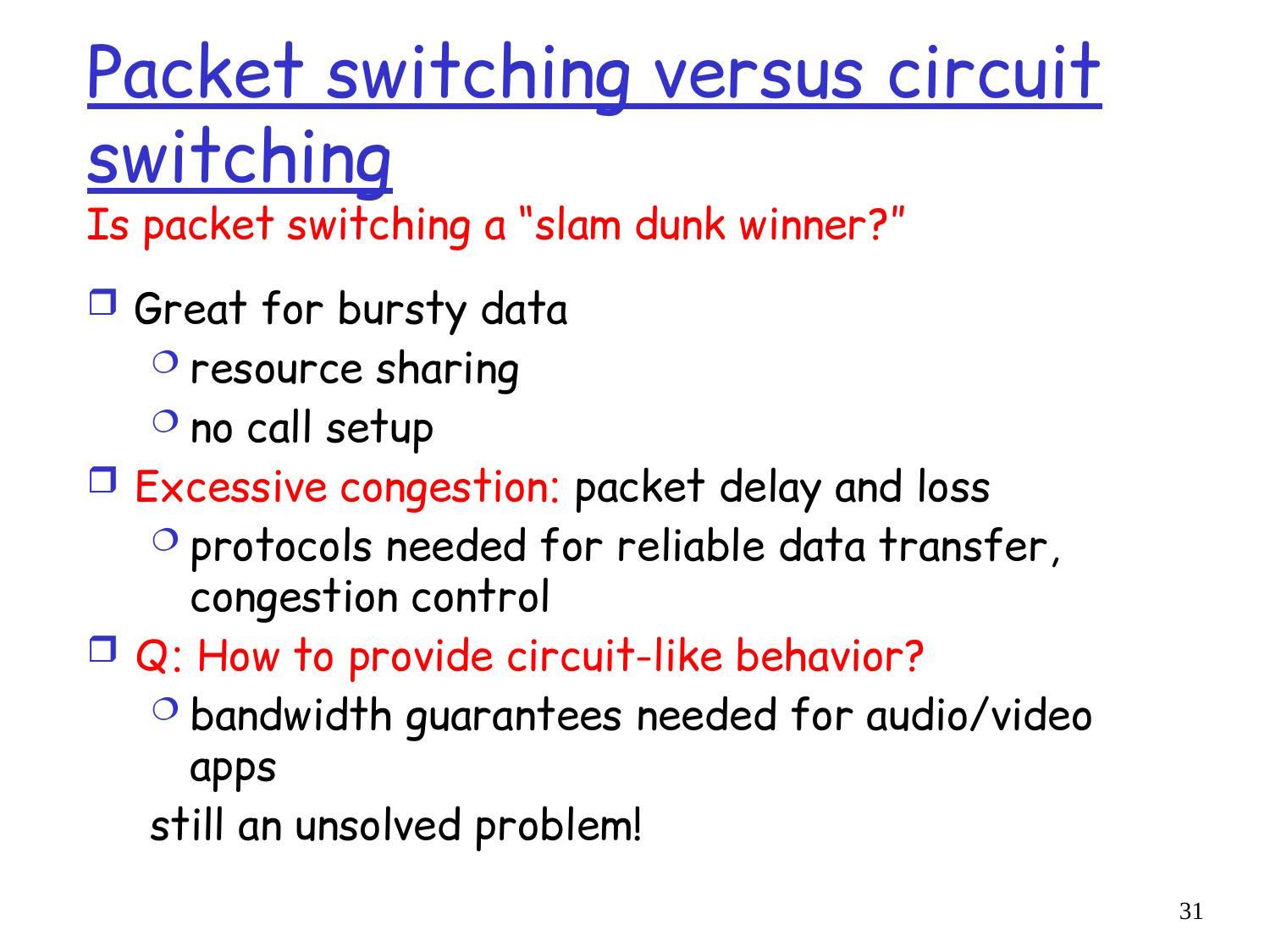

# Packet switching versus circuit switching
Is packet switching a “slam dunk winner?”
Great for bursty data
resource sharing
no call setup
Excessive congestion: packet delay and loss
protocols needed for reliable data transfer, congestion control
Q: How to provide circuit-like behavior?
bandwidth guarantees needed for audio/video apps
still an unsolved problem!
31